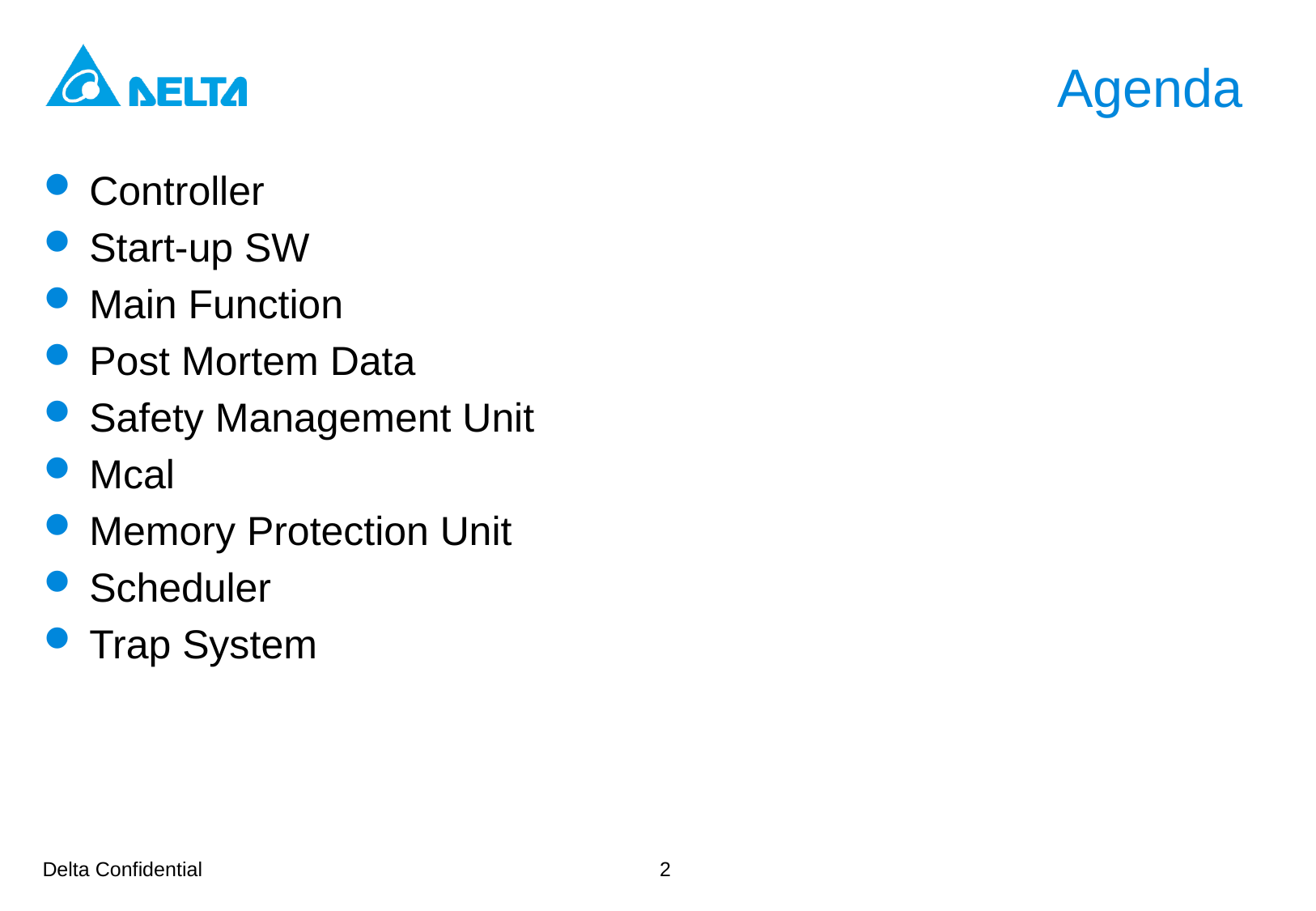

# Agenda
Controller
Start-up SW
Main Function
Post Mortem Data
Safety Management Unit
Mcal
Memory Protection Unit
Scheduler
Trap System

2